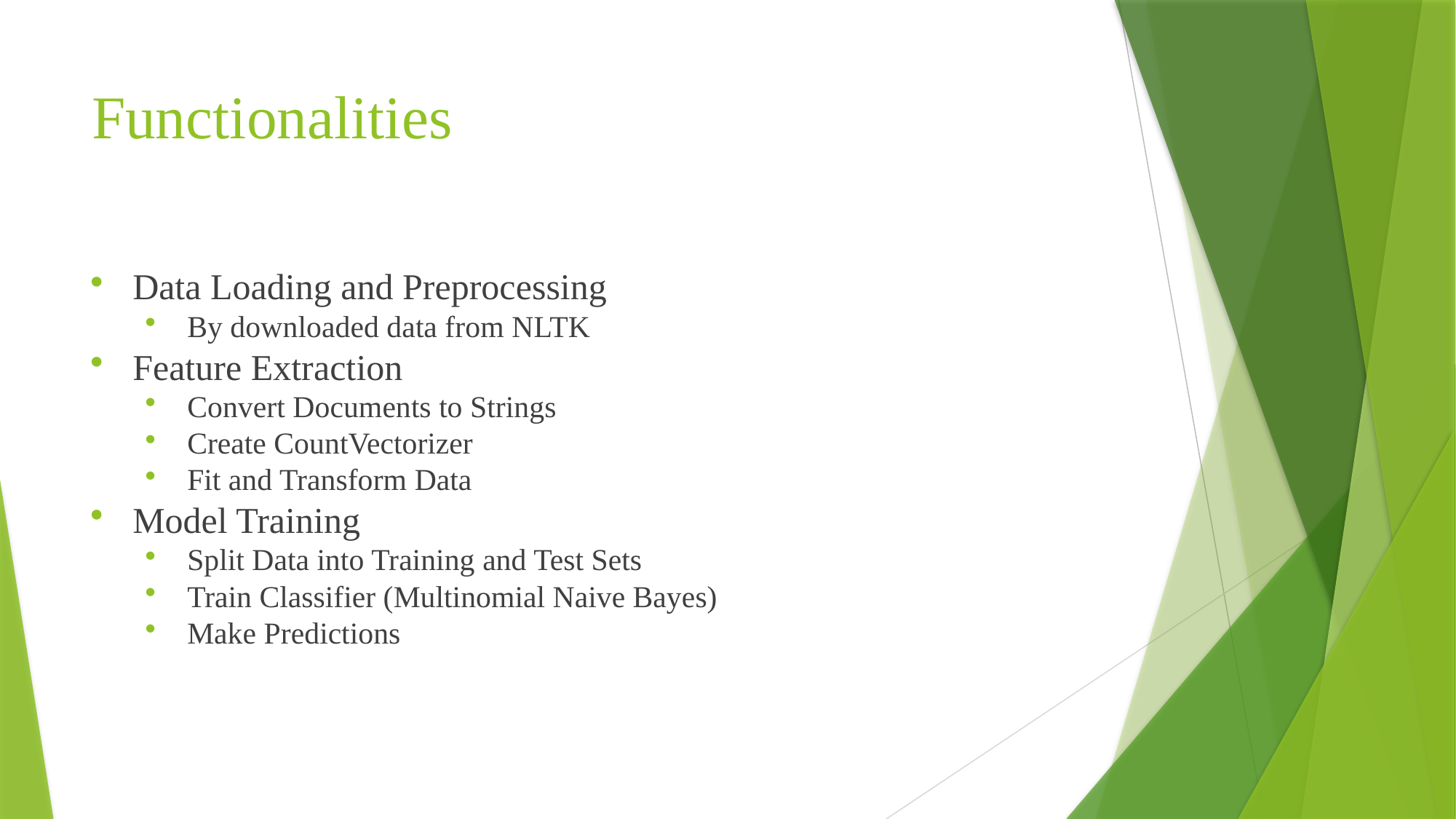

# Functionalities
Data Loading and Preprocessing
By downloaded data from NLTK
Feature Extraction
Convert Documents to Strings
Create CountVectorizer
Fit and Transform Data
Model Training
Split Data into Training and Test Sets
Train Classifier (Multinomial Naive Bayes)
Make Predictions